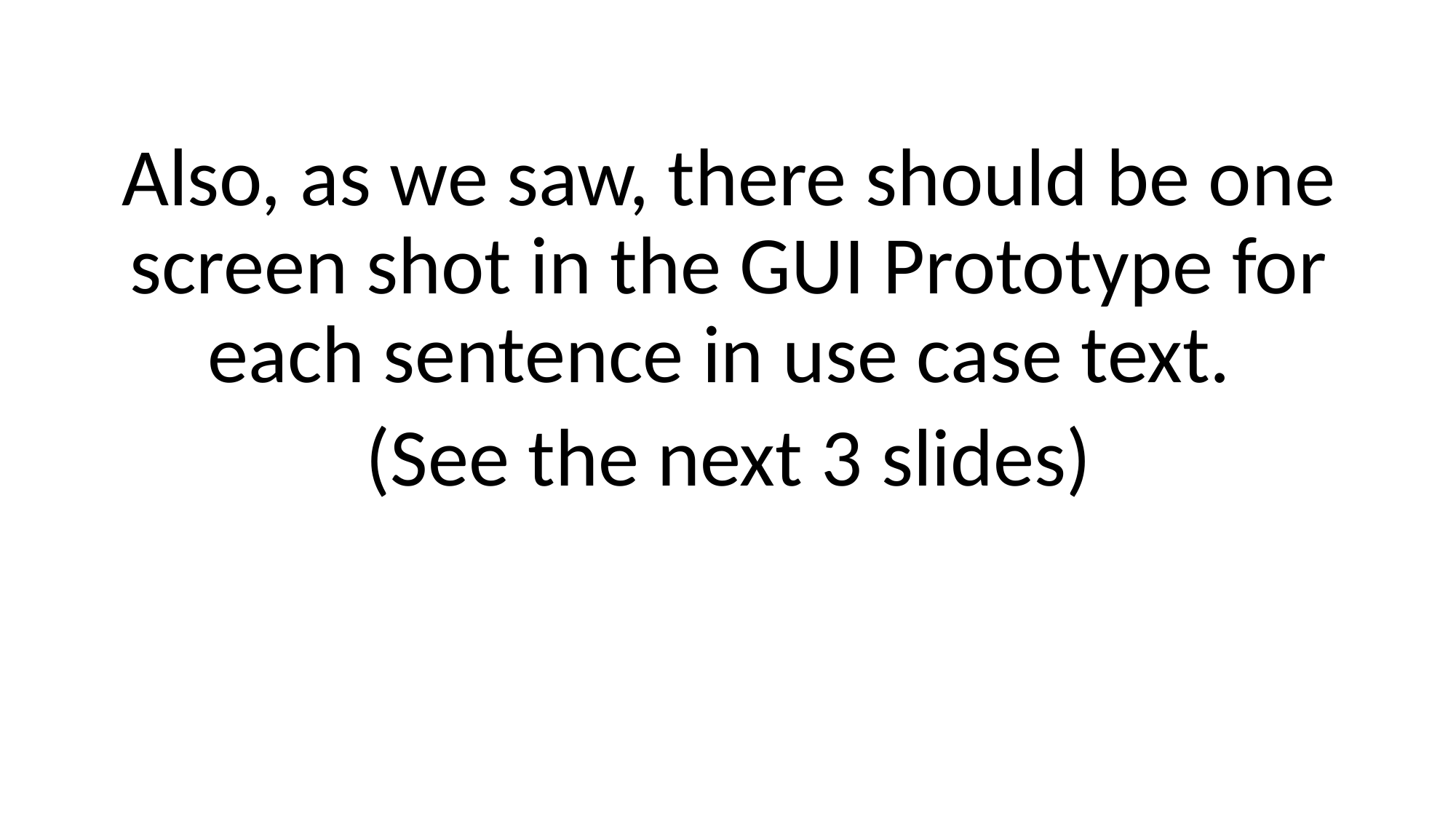

Also, as we saw, there should be one screen shot in the GUI Prototype for each sentence in use case text.
(See the next 3 slides)